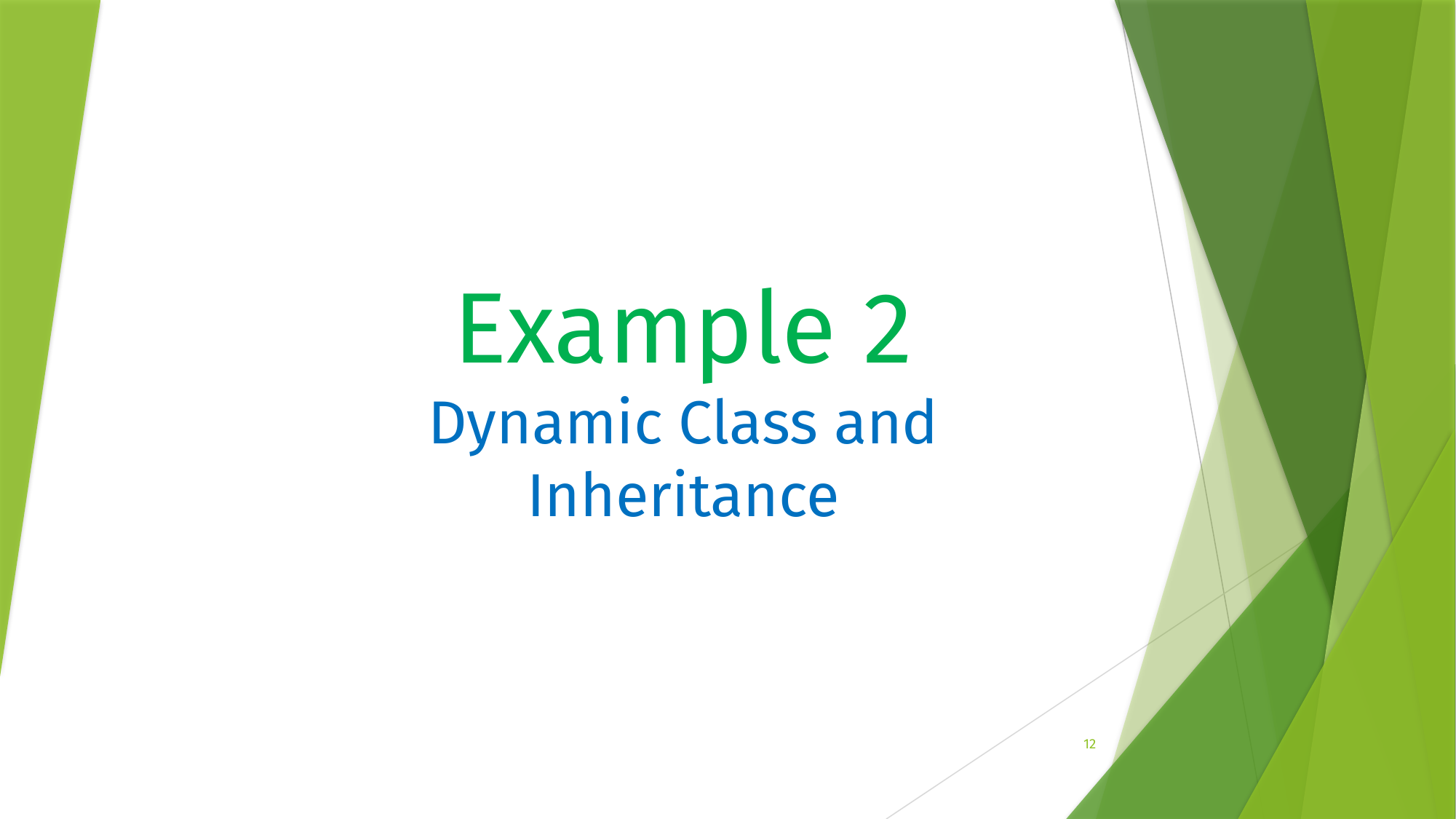

Example 2
Dynamic Class and Inheritance
12